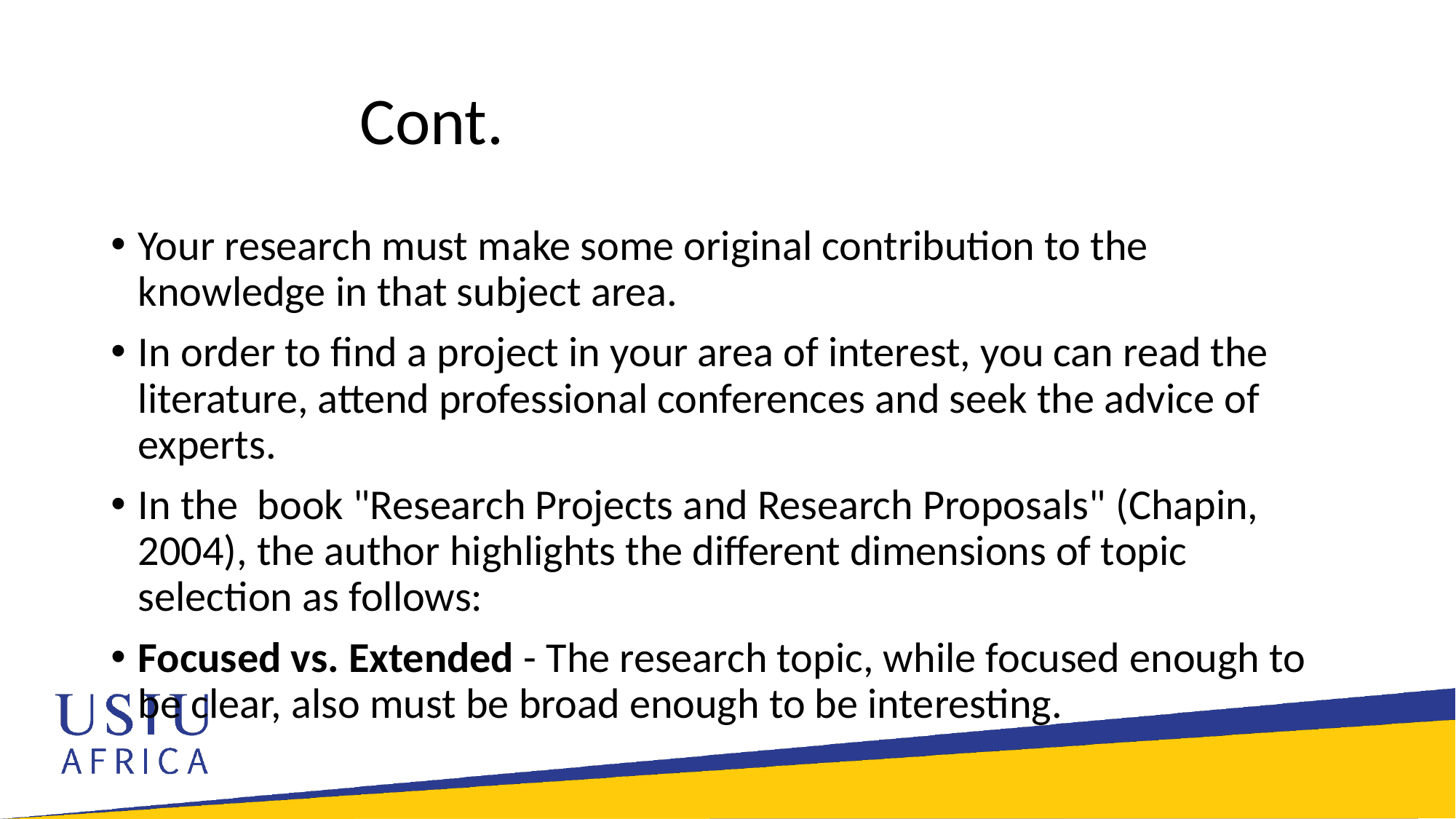

# Cont.
Your research must make some original contribution to the knowledge in that subject area.
In order to find a project in your area of interest, you can read the literature, attend professional conferences and seek the advice of experts.
In the  book "Research Projects and Research Proposals" (Chapin, 2004), the author highlights the different dimensions of topic selection as follows:
Focused vs. Extended - The research topic, while focused enough to be clear, also must be broad enough to be interesting.